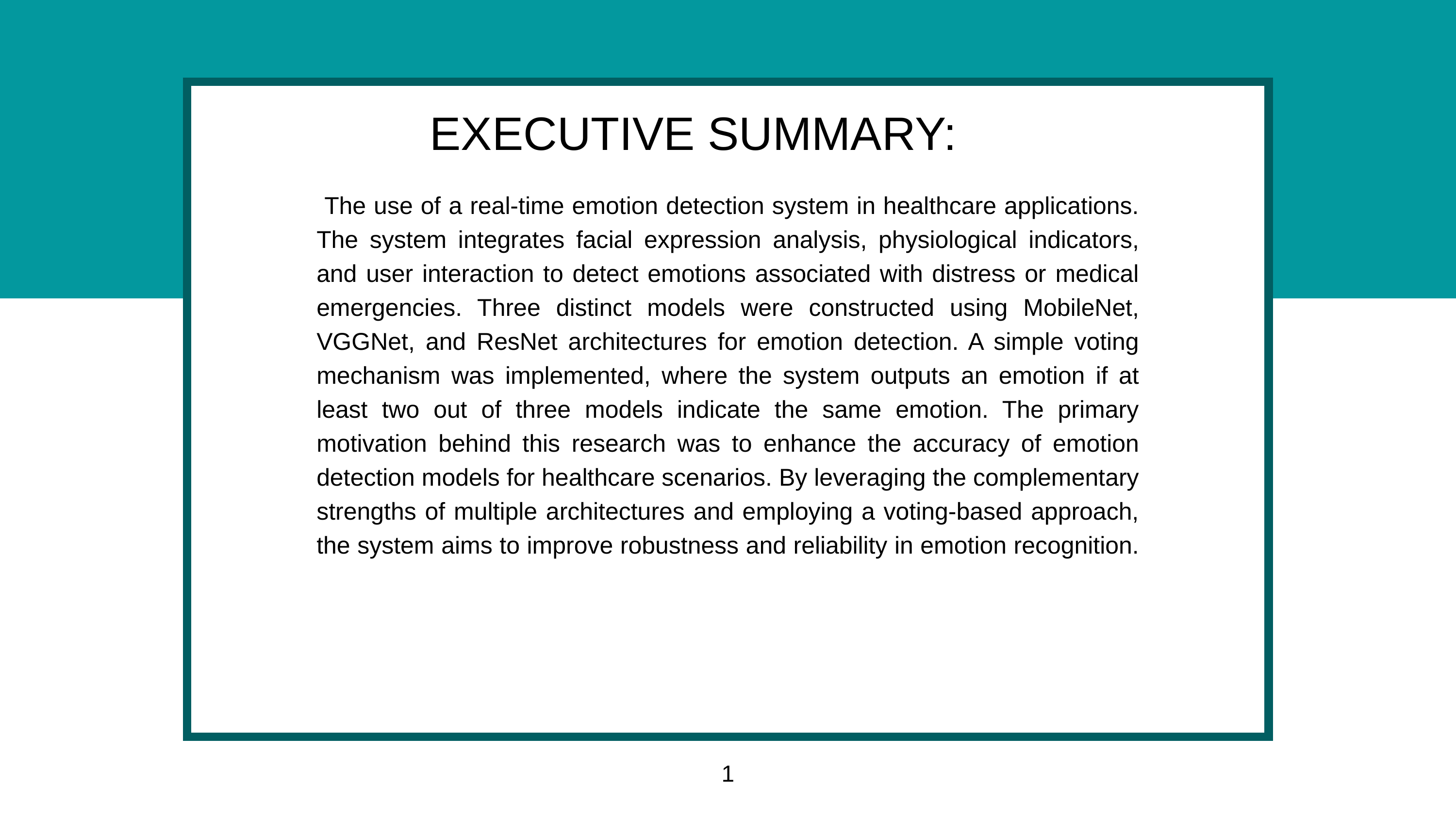

EXECUTIVE SUMMARY:

 The use of a real-time emotion detection system in healthcare applications. The system integrates facial expression analysis, physiological indicators, and user interaction to detect emotions associated with distress or medical emergencies. Three distinct models were constructed using MobileNet, VGGNet, and ResNet architectures for emotion detection. A simple voting mechanism was implemented, where the system outputs an emotion if at least two out of three models indicate the same emotion. The primary motivation behind this research was to enhance the accuracy of emotion detection models for healthcare scenarios. By leveraging the complementary strengths of multiple architectures and employing a voting-based approach, the system aims to improve robustness and reliability in emotion recognition.

1